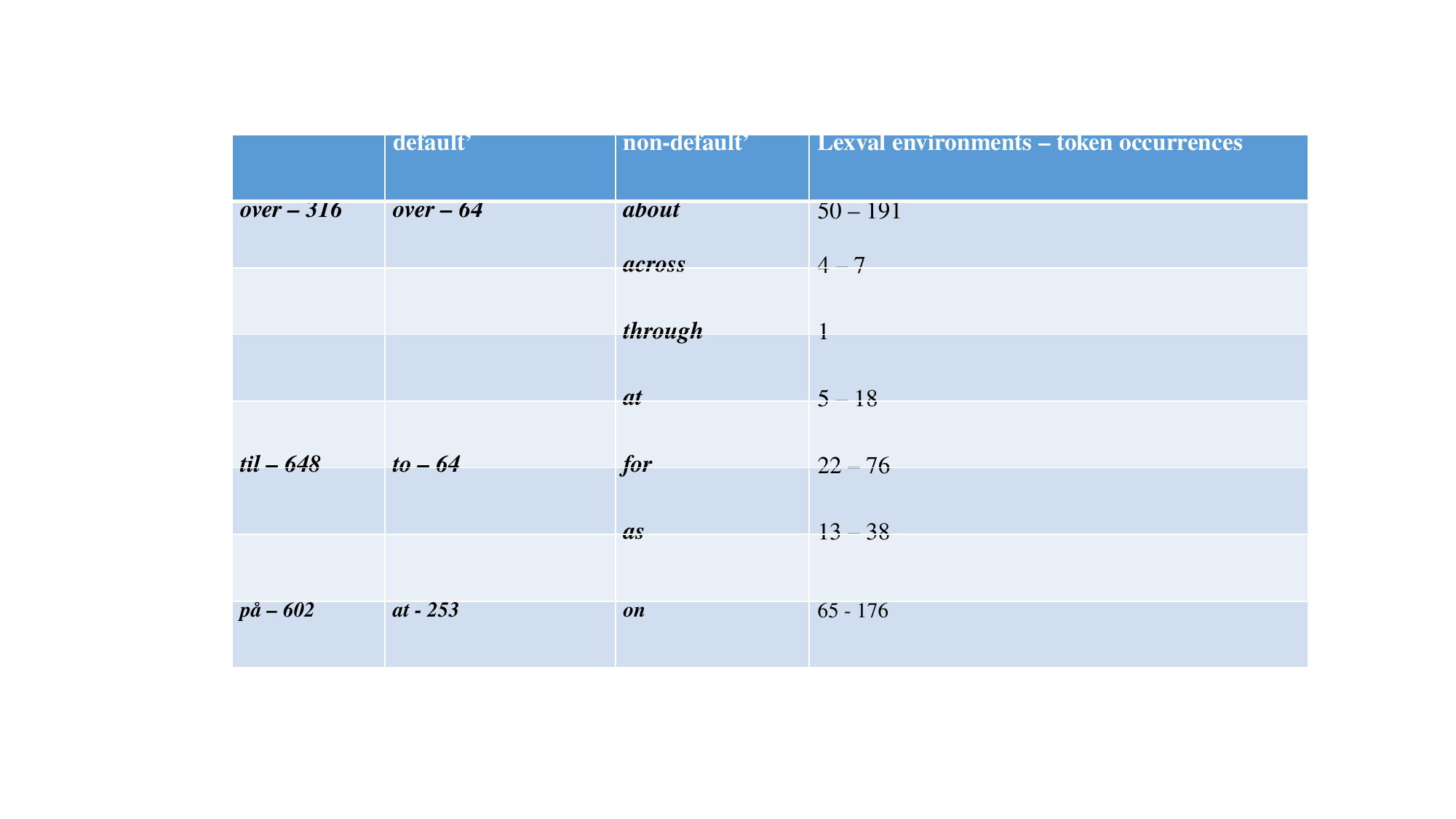

#

|  | ‘ default’ | ‘ non-default’ | Lexval environments – token occurrences |
| --- | --- | --- | --- |
| over – 316 | over – 64 | about | 50 – 191 |
|  |  | across | 4 – 7 |
|  |  | through | 1 |
|  |  | at | 5 – 18 |
| til – 648 | to – 64 | for | 22 – 76 |
|  |  | as | 13 – 38 |
| på – 602 | at - 253 | on | 65 - 176 |